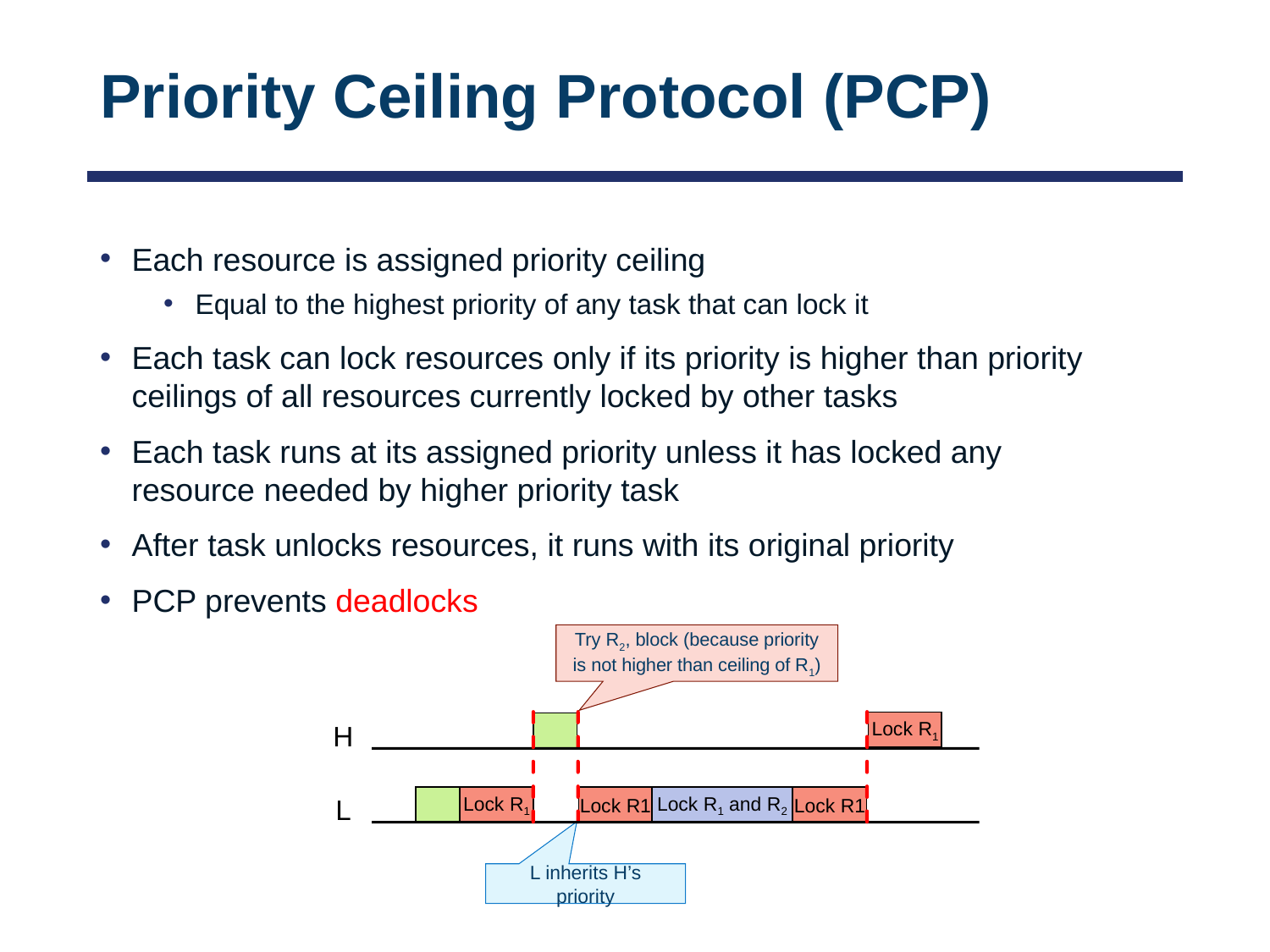

# Priority Ceiling Protocol (PCP)
Each resource is assigned priority ceiling
Equal to the highest priority of any task that can lock it
Each task can lock resources only if its priority is higher than priority
ceilings of all resources currently locked by other tasks
Each task runs at its assigned priority unless it has locked any
resource needed by higher priority task
After task unlocks resources, it runs with its original priority
PCP prevents deadlocks
Try R2, block (because priority is not higher than ceiling of R1)

H

L

Lock R1

Lock R1
Lock R1
Lock R1 and R2
Lock R1
L inherits H’s priority